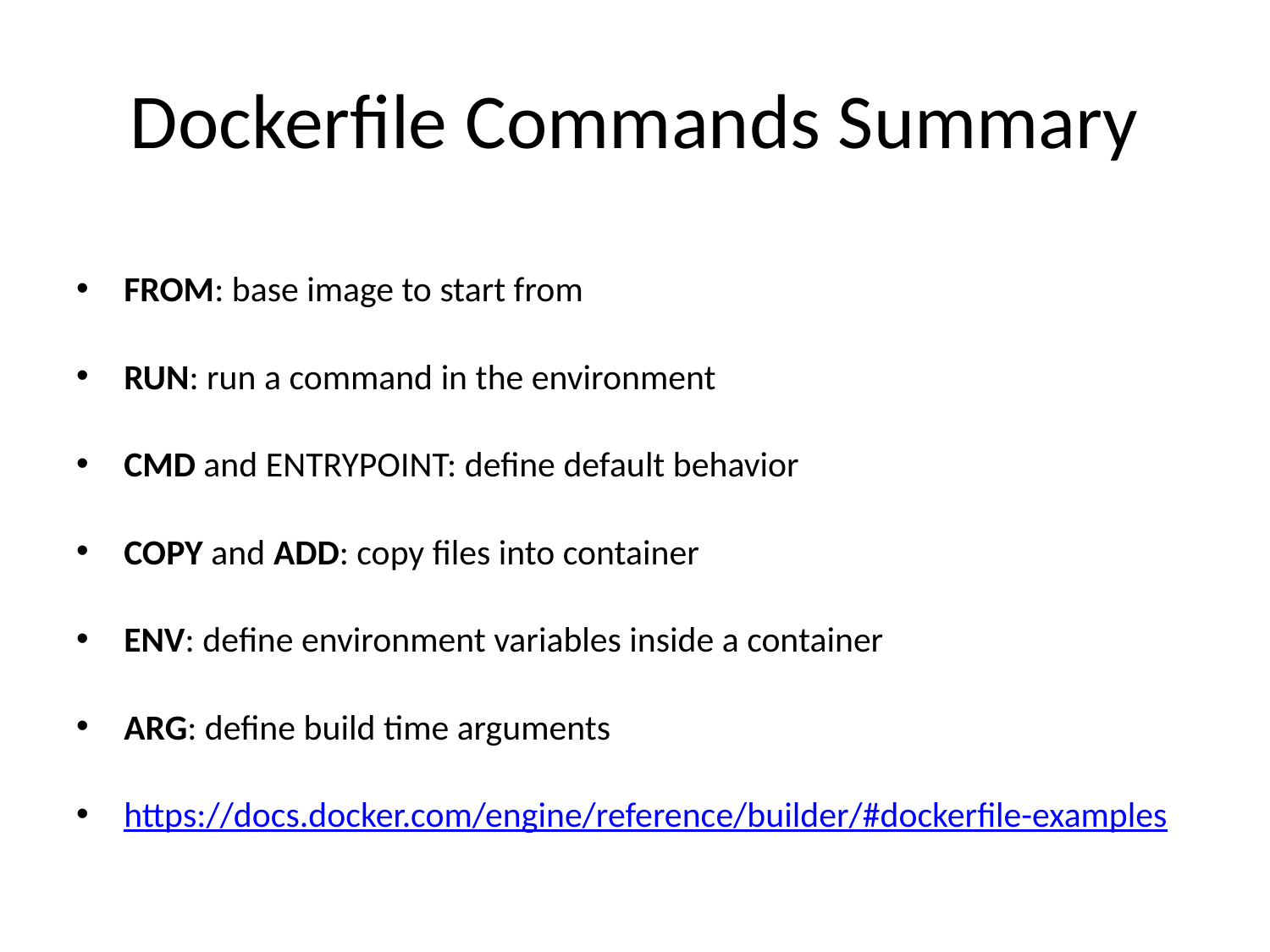

# Dockerfile Commands Summary
FROM: base image to start from
RUN: run a command in the environment
CMD and ENTRYPOINT: define default behavior
COPY and ADD: copy files into container
ENV: define environment variables inside a container
ARG: define build time arguments
https://docs.docker.com/engine/reference/builder/#dockerfile-examples